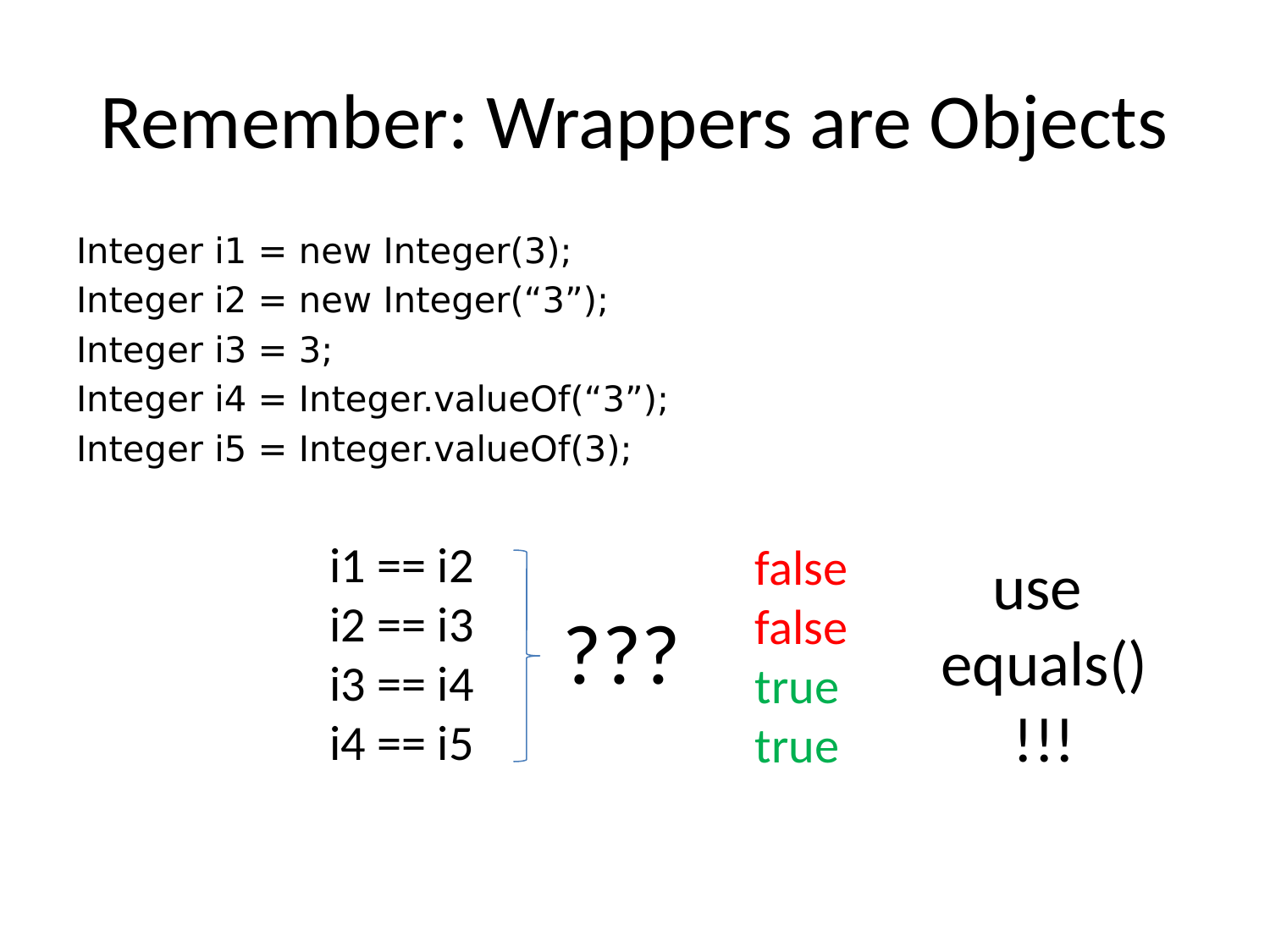

# Remember: Wrappers are Objects
Integer i1 = new Integer(3);
Integer i2 = new Integer(“3”);
Integer i3 = 3;
Integer i4 = Integer.valueOf(“3”);
Integer i5 = Integer.valueOf(3);

i1 == i2
i2 == i3
i3 == i4
i4 == i5
false
false
true
true
use
equals()
!!!

???